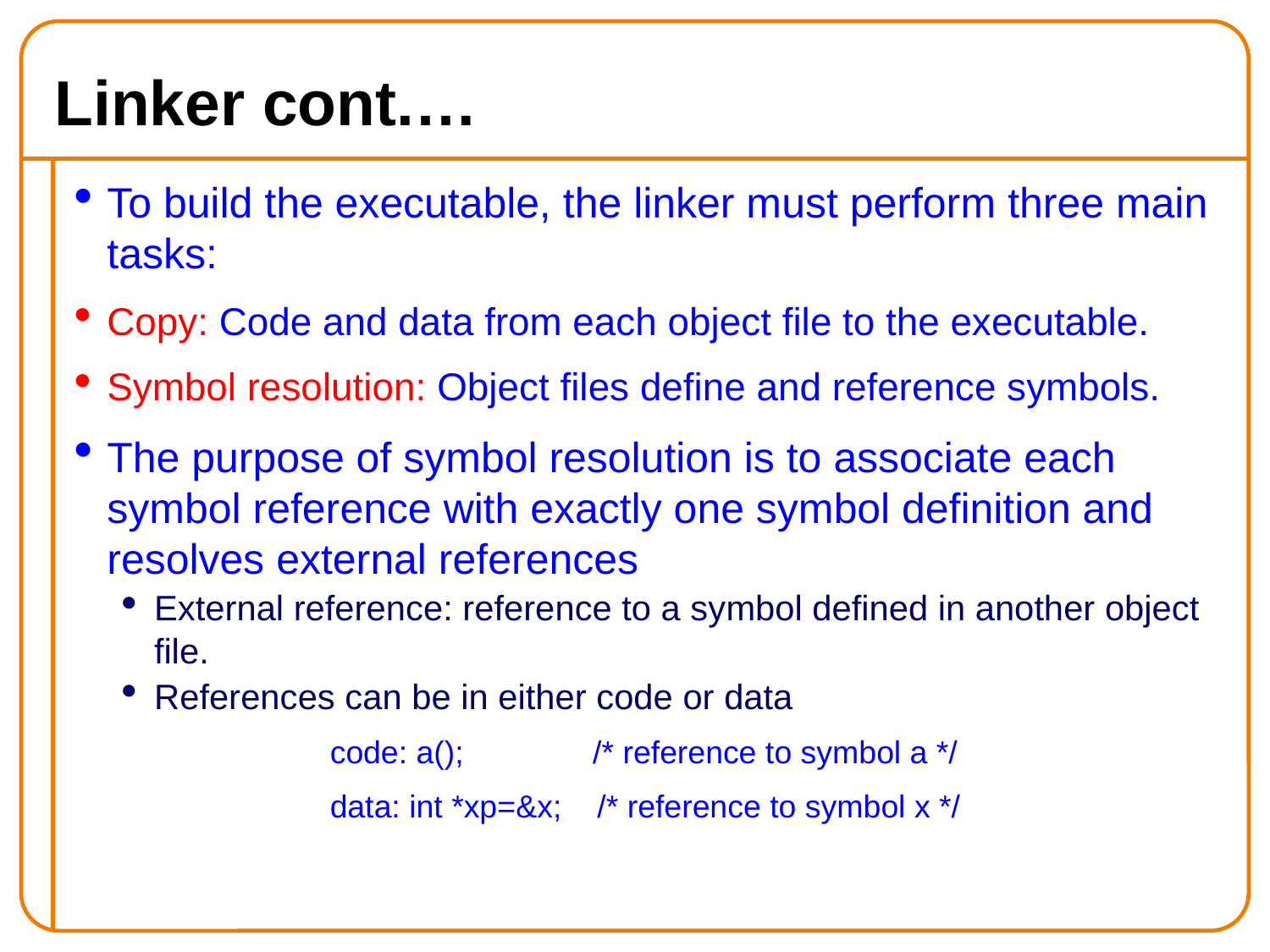

Linker cont.…
To build the executable, the linker must perform three main tasks:
Copy: Code and data from each object file to the executable.
Symbol resolution: Object files define and reference symbols.
The purpose of symbol resolution is to associate each symbol reference with exactly one symbol definition and resolves external references
External reference: reference to a symbol defined in another object file.
References can be in either code or data
		code: a();	 /* reference to symbol a */
		data: int *xp=&x;    /* reference to symbol x */